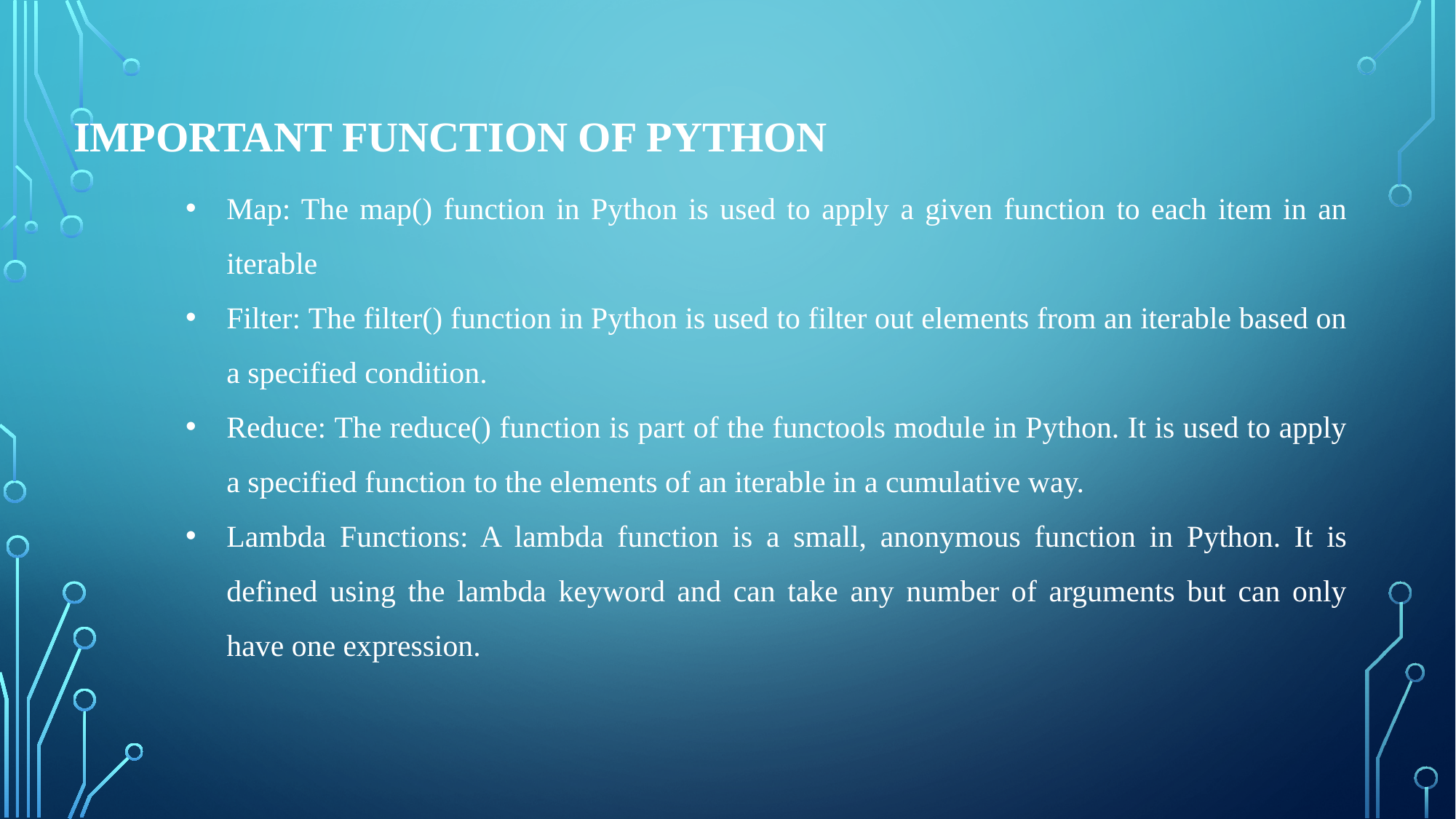

IMPORTANT FUNCTION OF PYTHON
Map: The map() function in Python is used to apply a given function to each item in an iterable
Filter: The filter() function in Python is used to filter out elements from an iterable based on a specified condition.
Reduce: The reduce() function is part of the functools module in Python. It is used to apply a specified function to the elements of an iterable in a cumulative way.
Lambda Functions: A lambda function is a small, anonymous function in Python. It is defined using the lambda keyword and can take any number of arguments but can only have one expression.